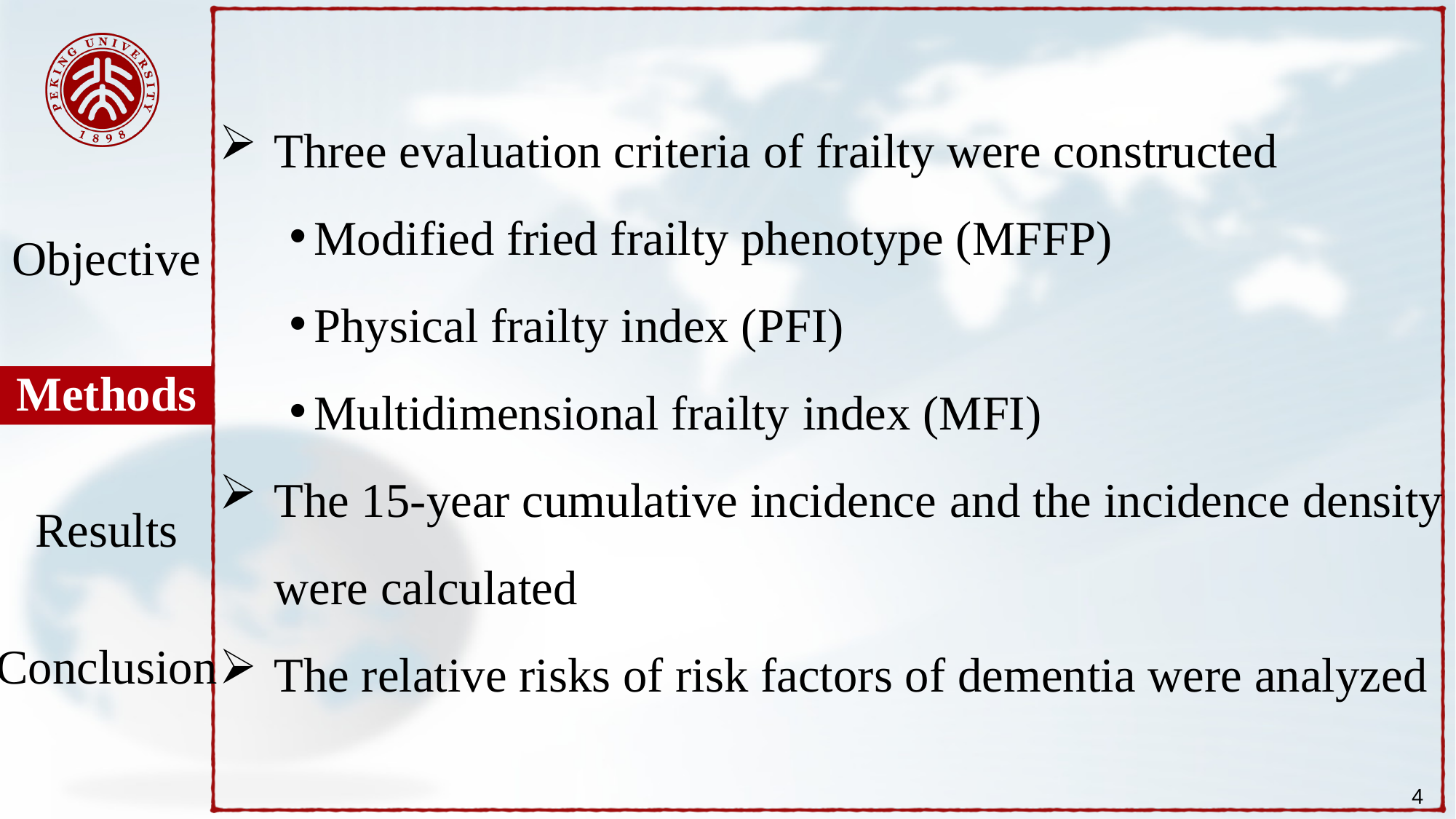

Three evaluation criteria of frailty were constructed
Modified fried frailty phenotype (MFFP)
Physical frailty index (PFI)
Multidimensional frailty index (MFI)
The 15-year cumulative incidence and the incidence density were calculated
The relative risks of risk factors of dementia were analyzed
Objective
Methods
Results
Conclusion